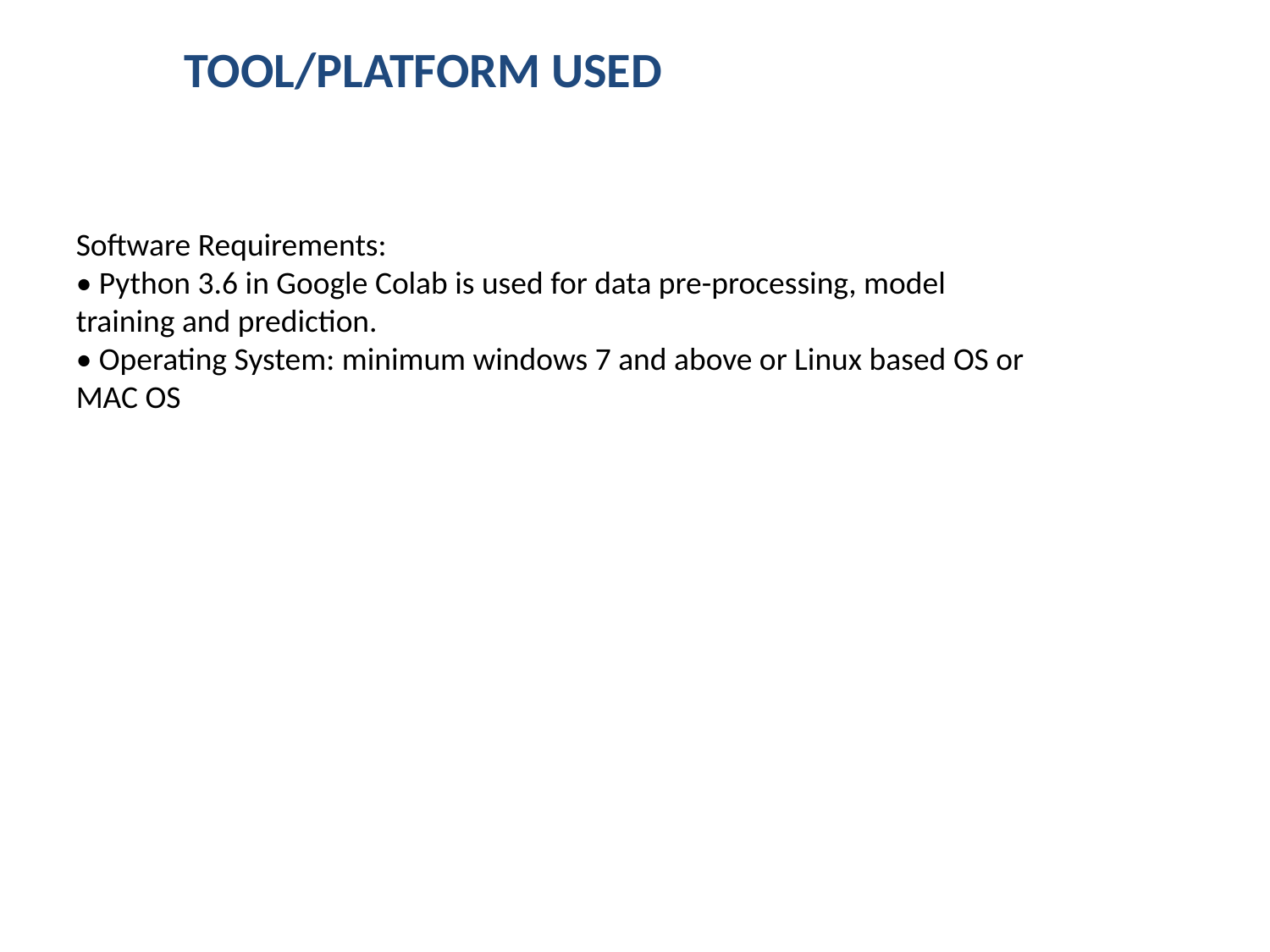

TOOL/PLATFORM USED
Software Requirements:
• Python 3.6 in Google Colab is used for data pre-processing, model training and prediction.
• Operating System: minimum windows 7 and above or Linux based OS or MAC OS